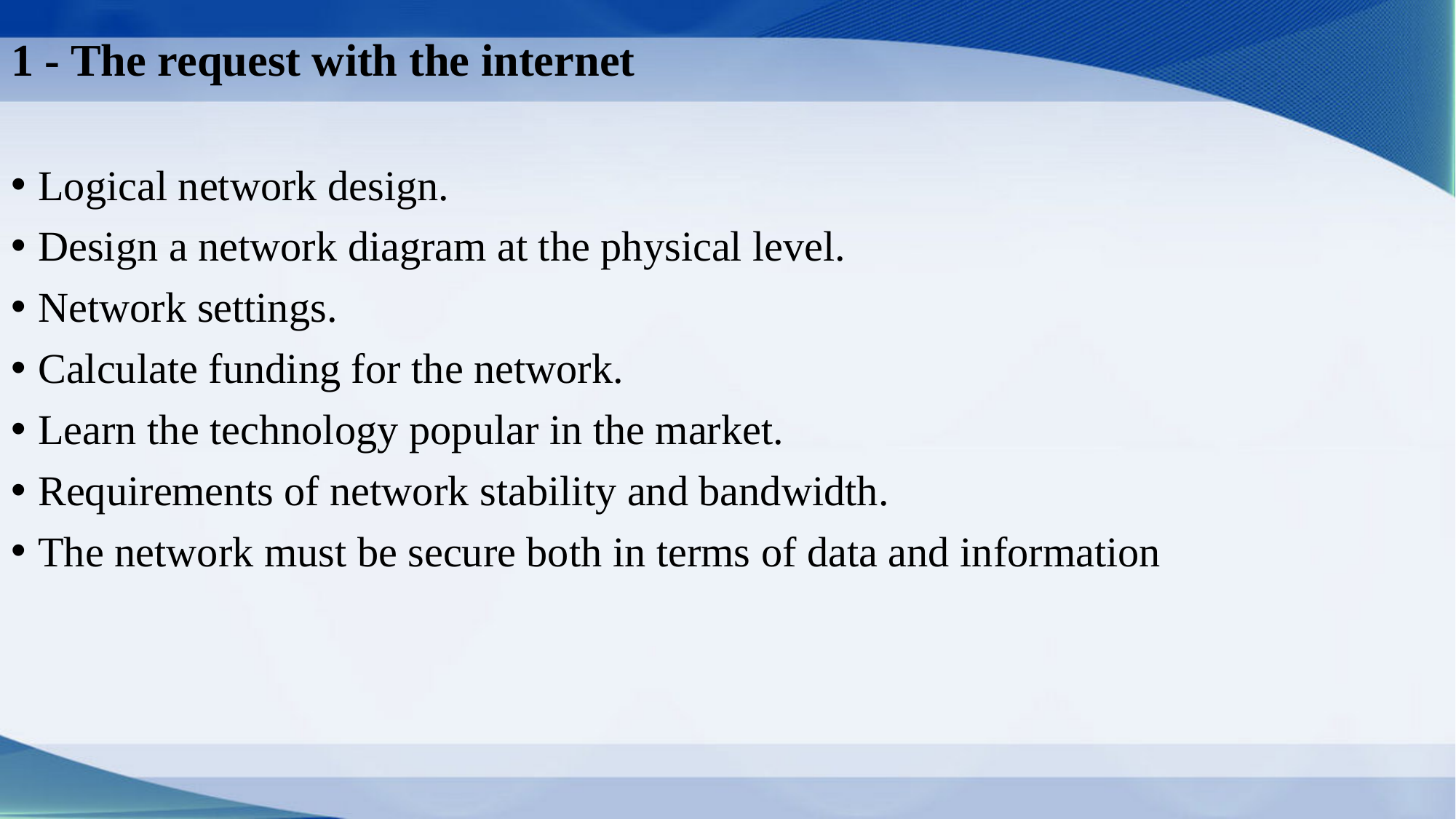

1 - The request with the internet

Logical network design.
Design a network diagram at the physical level.
Network settings.
Calculate funding for the network.
Learn the technology popular in the market.
Requirements of network stability and bandwidth.
The network must be secure both in terms of data and information